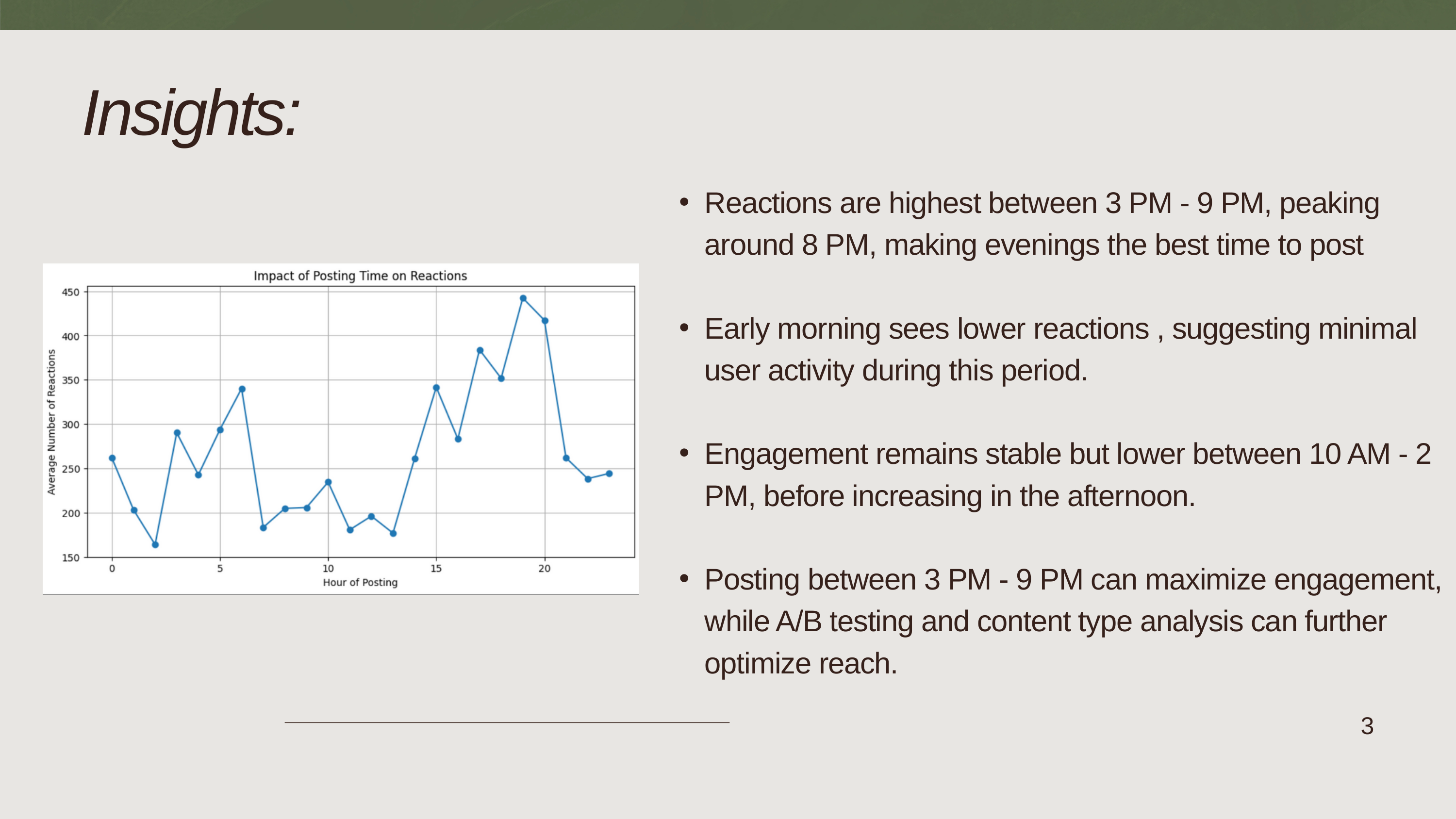

Insights:
Reactions are highest between 3 PM - 9 PM, peaking around 8 PM, making evenings the best time to post

Early morning sees lower reactions , suggesting minimal user activity during this period.

Engagement remains stable but lower between 10 AM - 2 PM, before increasing in the afternoon.

Posting between 3 PM - 9 PM can maximize engagement, while A/B testing and content type analysis can further optimize reach.

3